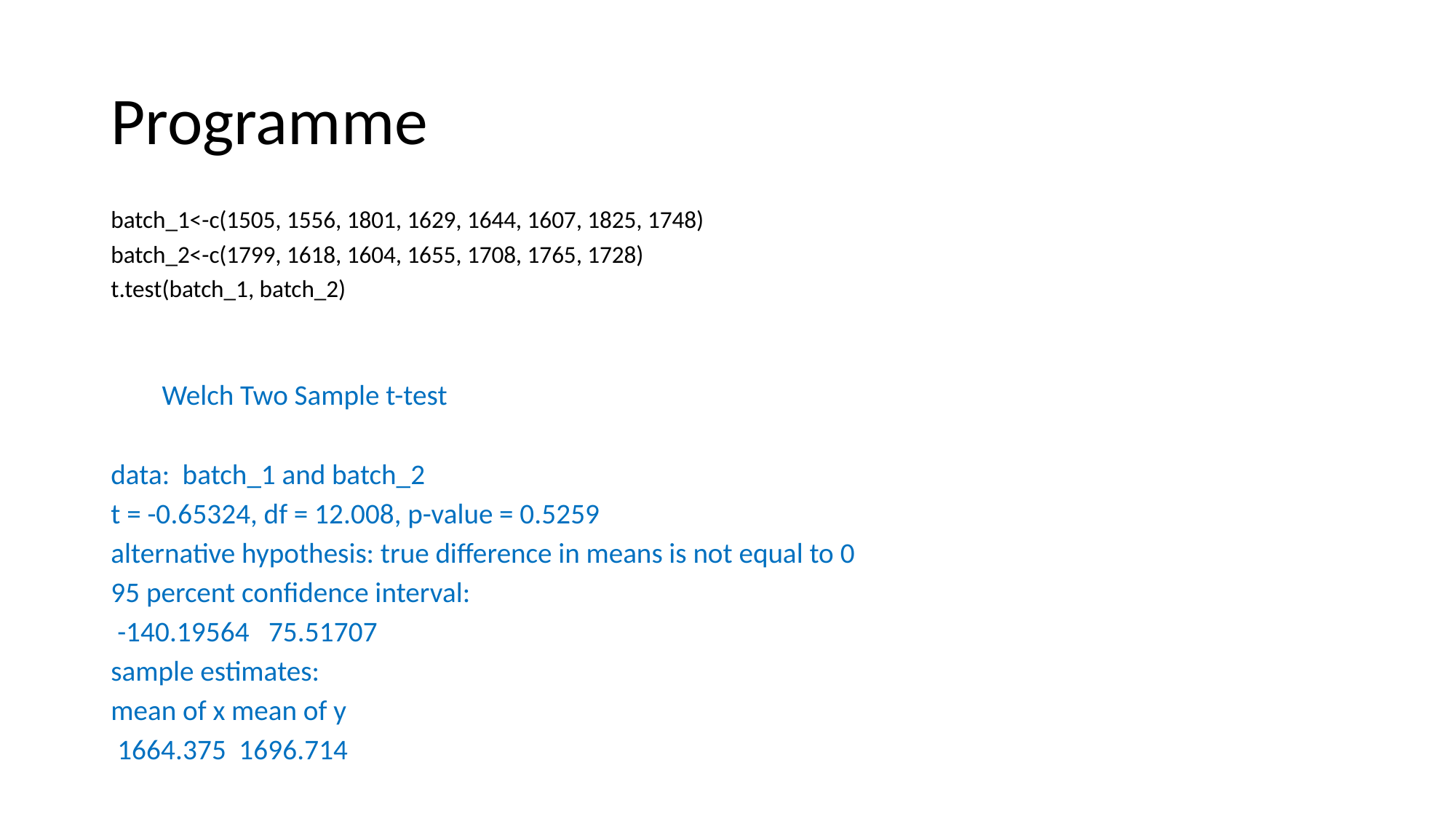

# Programme
batch_1<-c(1505, 1556, 1801, 1629, 1644, 1607, 1825, 1748)
batch_2<-c(1799, 1618, 1604, 1655, 1708, 1765, 1728)
t.test(batch_1, batch_2)

        Welch Two Sample t-test

data:  batch_1 and batch_2
t = -0.65324, df = 12.008, p-value = 0.5259
alternative hypothesis: true difference in means is not equal to 0
95 percent confidence interval:
 -140.19564   75.51707
sample estimates:
mean of x mean of y
 1664.375  1696.714